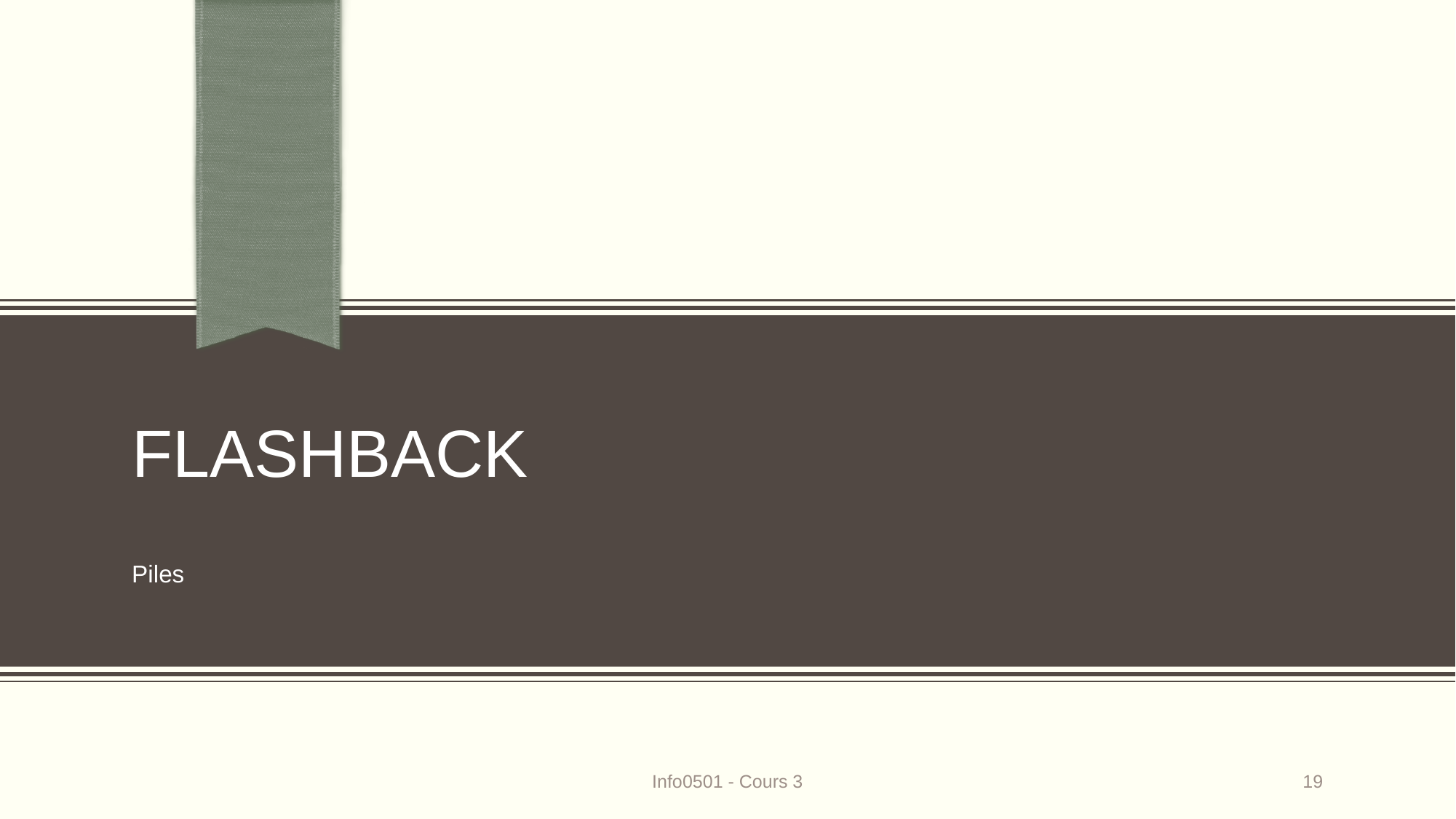

# FLASHBACK
Piles
Info0501 - Cours 3
19